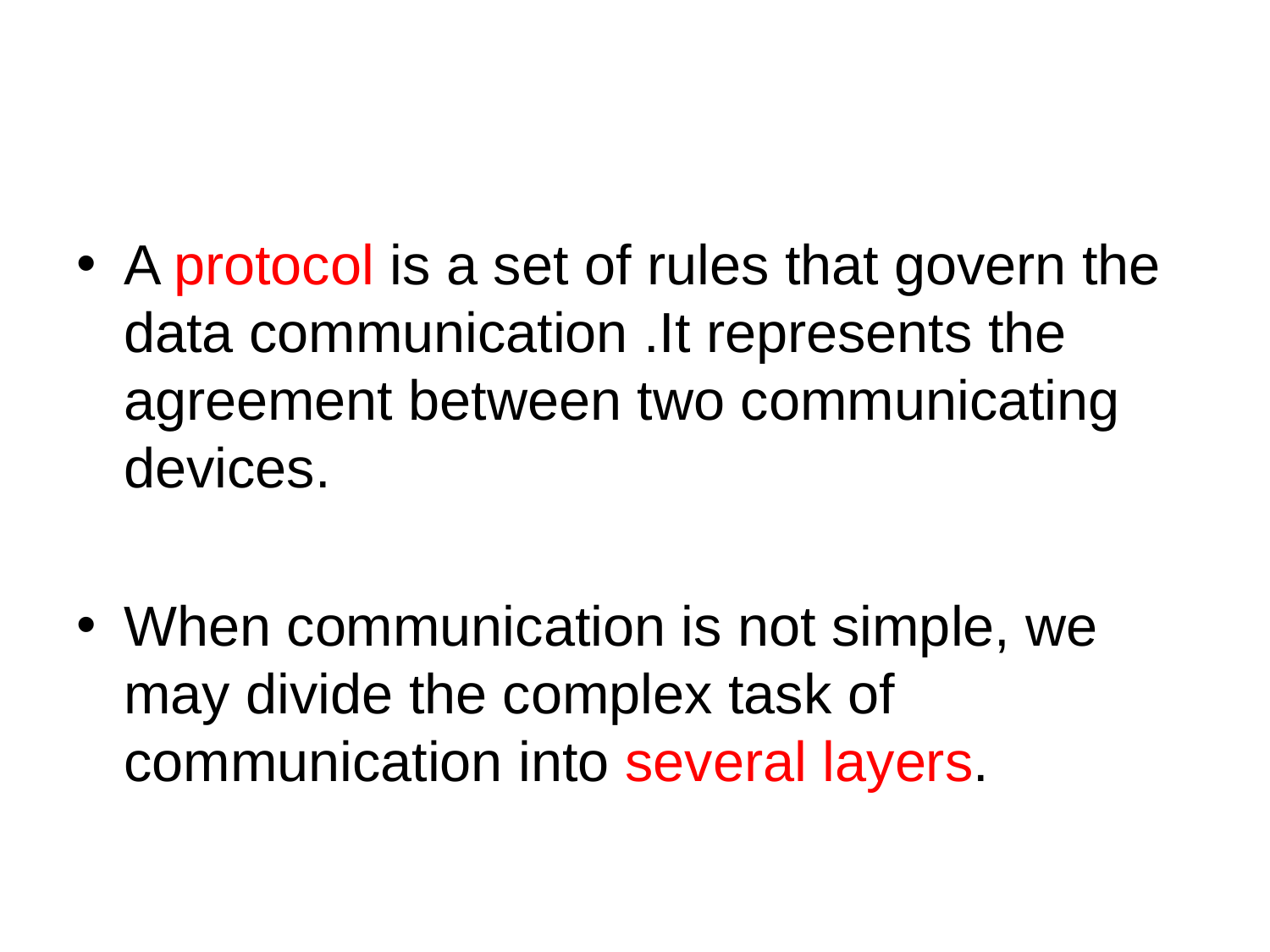

#
A protocol is a set of rules that govern the data communication .It represents the agreement between two communicating devices.

When communication is not simple, we may divide the complex task of  communication into several layers.